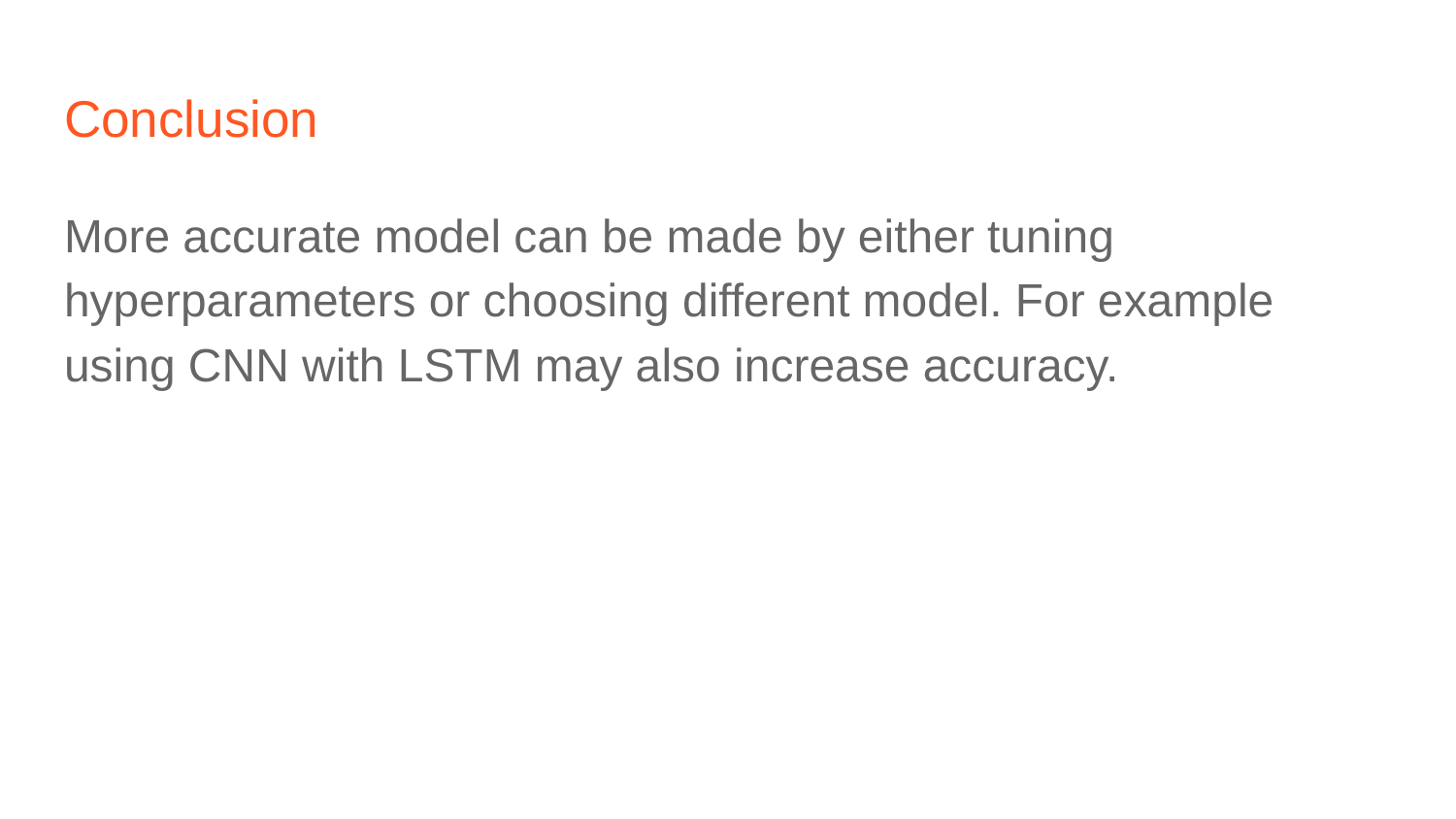

# Conclusion
More accurate model can be made by either tuning hyperparameters or choosing different model. For example using CNN with LSTM may also increase accuracy.